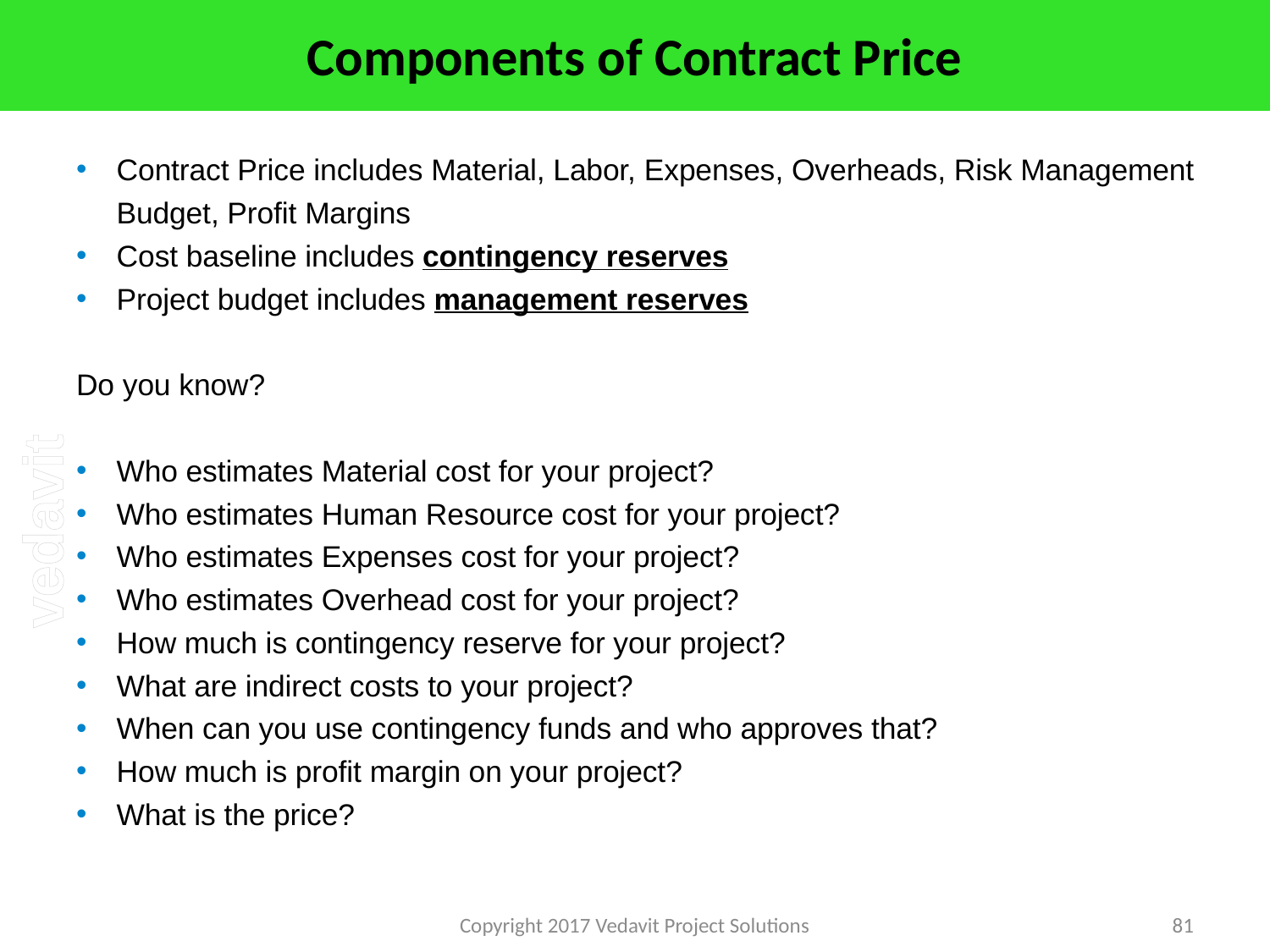

# Components of Contract Price
Contract Price includes Material, Labor, Expenses, Overheads, Risk Management Budget, Profit Margins
Cost baseline includes contingency reserves
Project budget includes management reserves

Do you know?

Who estimates Material cost for your project?
Who estimates Human Resource cost for your project?
Who estimates Expenses cost for your project?
Who estimates Overhead cost for your project?
How much is contingency reserve for your project?
What are indirect costs to your project?
When can you use contingency funds and who approves that?
How much is profit margin on your project?
What is the price?

Copyright 2017 Vedavit Project Solutions
81